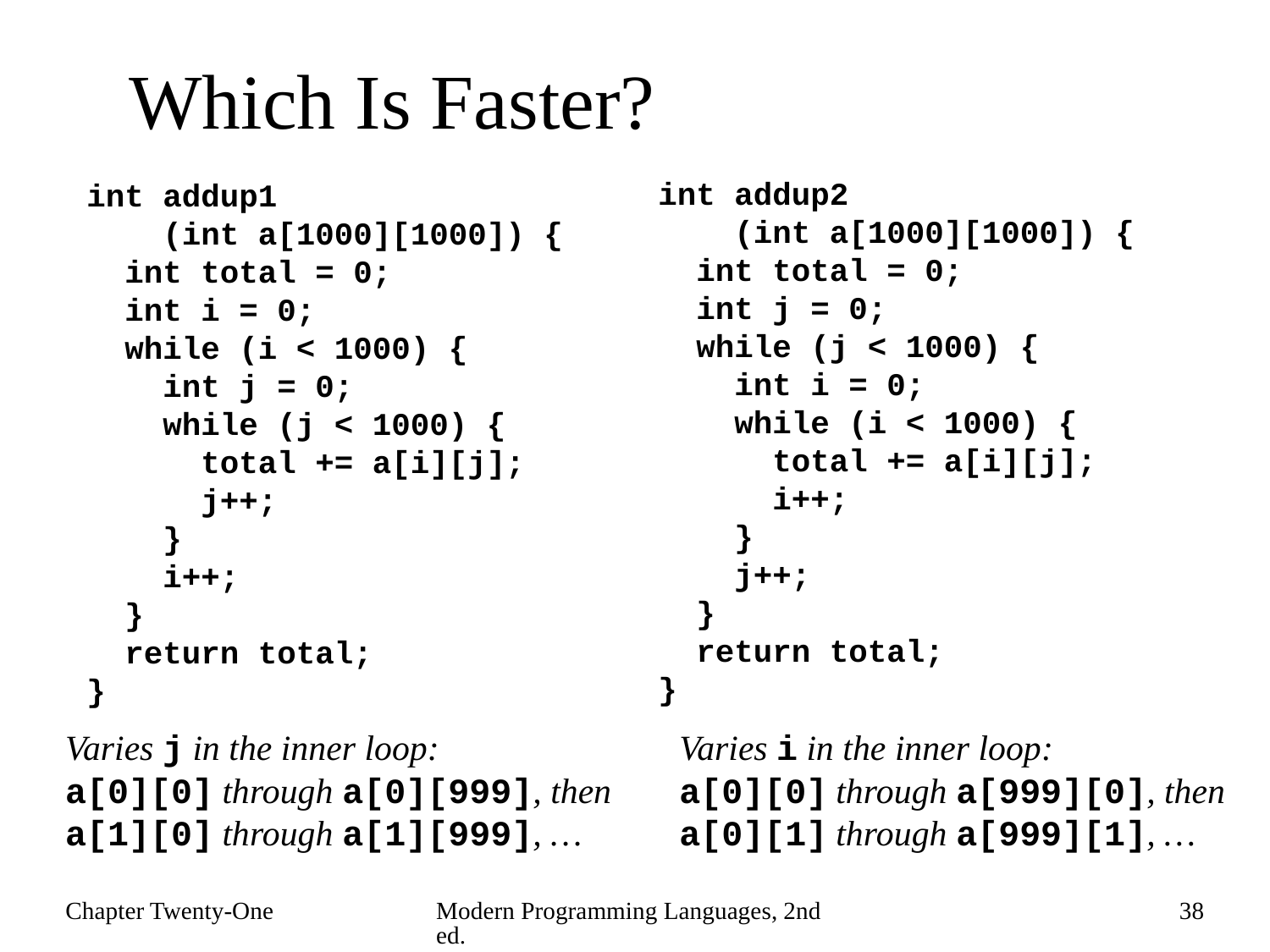

# Which Is Faster?
int addup2
    (int a[1000][1000]) {
  int total = 0;
  int j = 0;
  while (j < 1000) {
    int i = 0;
    while (i < 1000) {
      total += a[i][j];
      i++;
    }
    j++;
  }
  return total;
}
int addup1
    (int a[1000][1000]) {
  int total = 0;
  int i = 0;
  while (i < 1000) {
    int j = 0;
    while (j < 1000) {
      total += a[i][j];
      j++;
    }
    i++;
  }
  return total;
}
Varies j in the inner loop:
a[0][0] through a[0][999], then a[1][0] through a[1][999], …
Varies i in the inner loop:
a[0][0] through a[999][0], then a[0][1] through a[999][1], …
Chapter Twenty-One
Modern Programming Languages, 2nd ed.
38